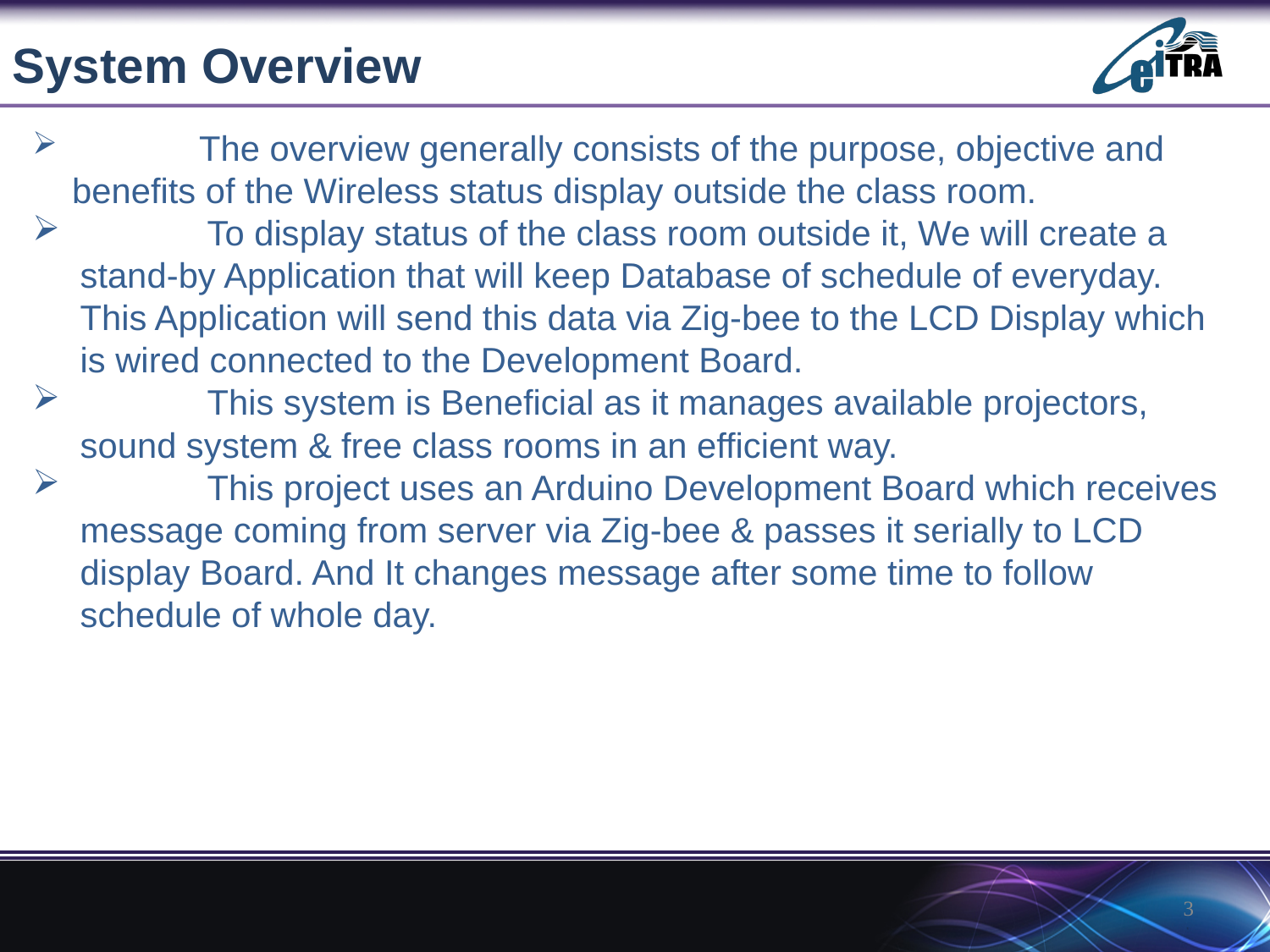

System Overview
	The overview generally consists of the purpose, objective and benefits of the Wireless status display outside the class room.
	To display status of the class room outside it, We will create a stand-by Application that will keep Database of schedule of everyday. This Application will send this data via Zig-bee to the LCD Display which is wired connected to the Development Board.
	This system is Beneficial as it manages available projectors, sound system & free class rooms in an efficient way.
	This project uses an Arduino Development Board which receives message coming from server via Zig-bee & passes it serially to LCD display Board. And It changes message after some time to follow schedule of whole day.

3